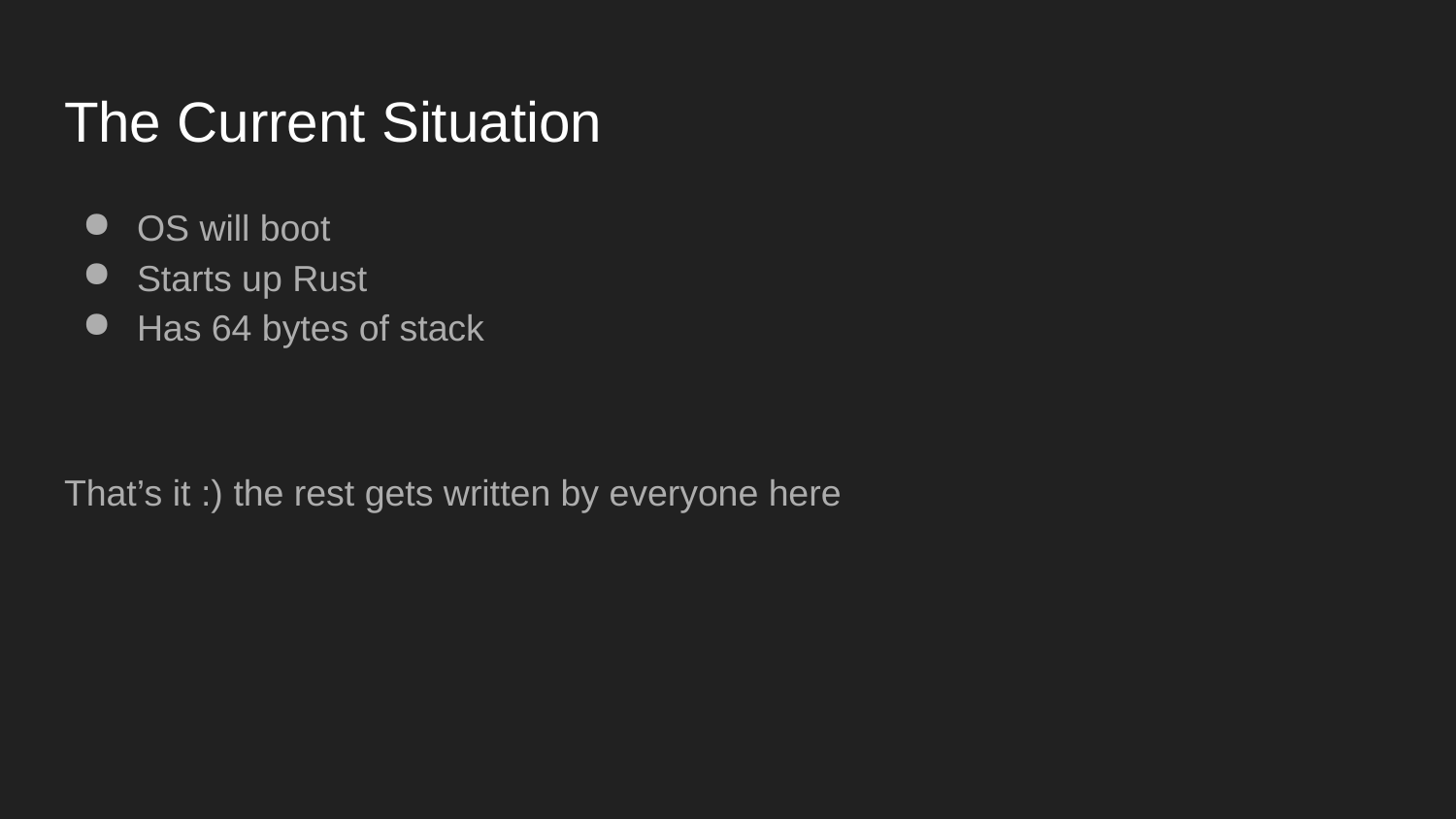

# The Current Situation
OS will boot
Starts up Rust
Has 64 bytes of stack

That’s it :) the rest gets written by everyone here